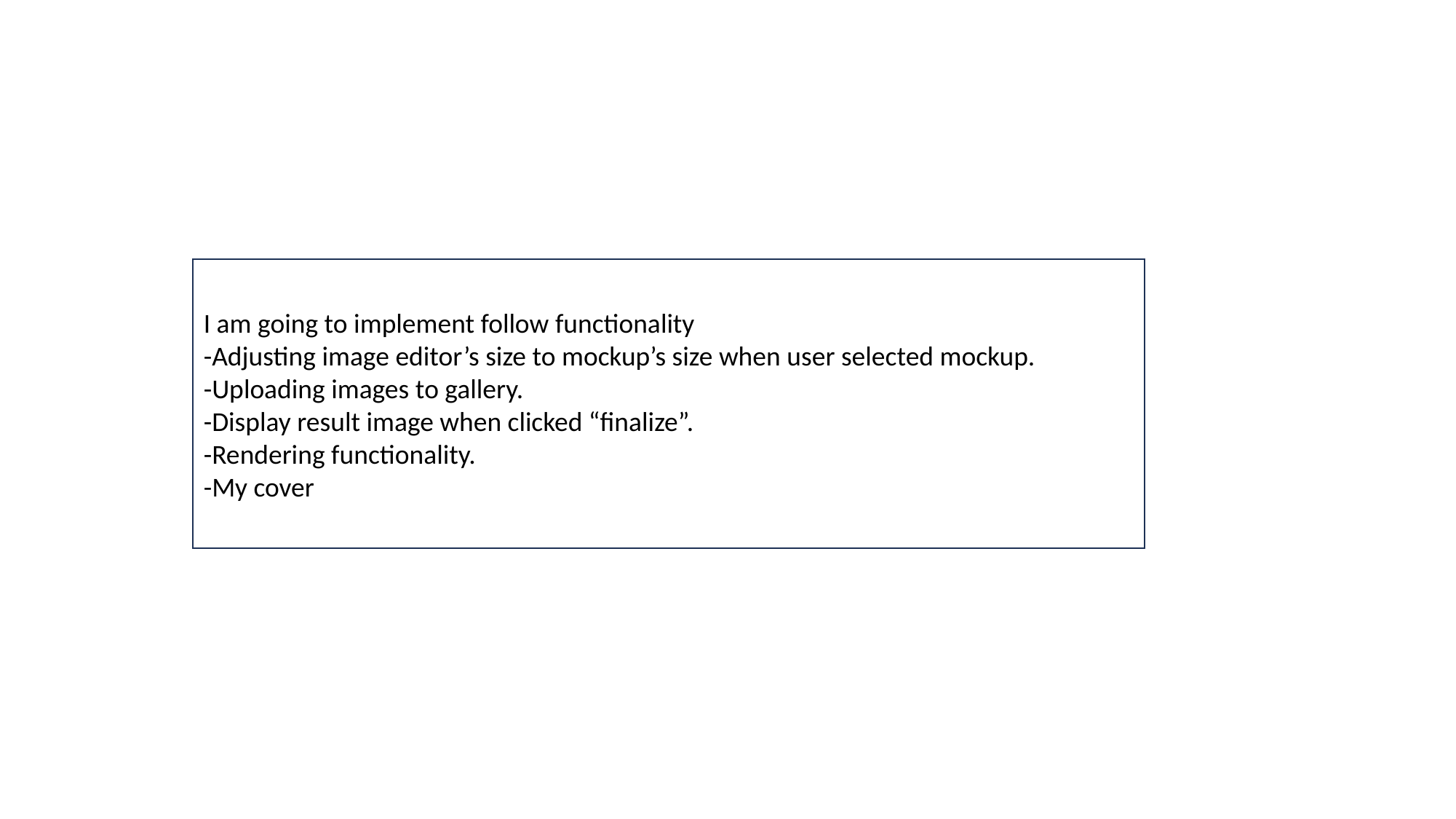

I am going to implement follow functionality
-Adjusting image editor’s size to mockup’s size when user selected mockup.
-Uploading images to gallery.
-Display result image when clicked “finalize”.
-Rendering functionality.
-My cover